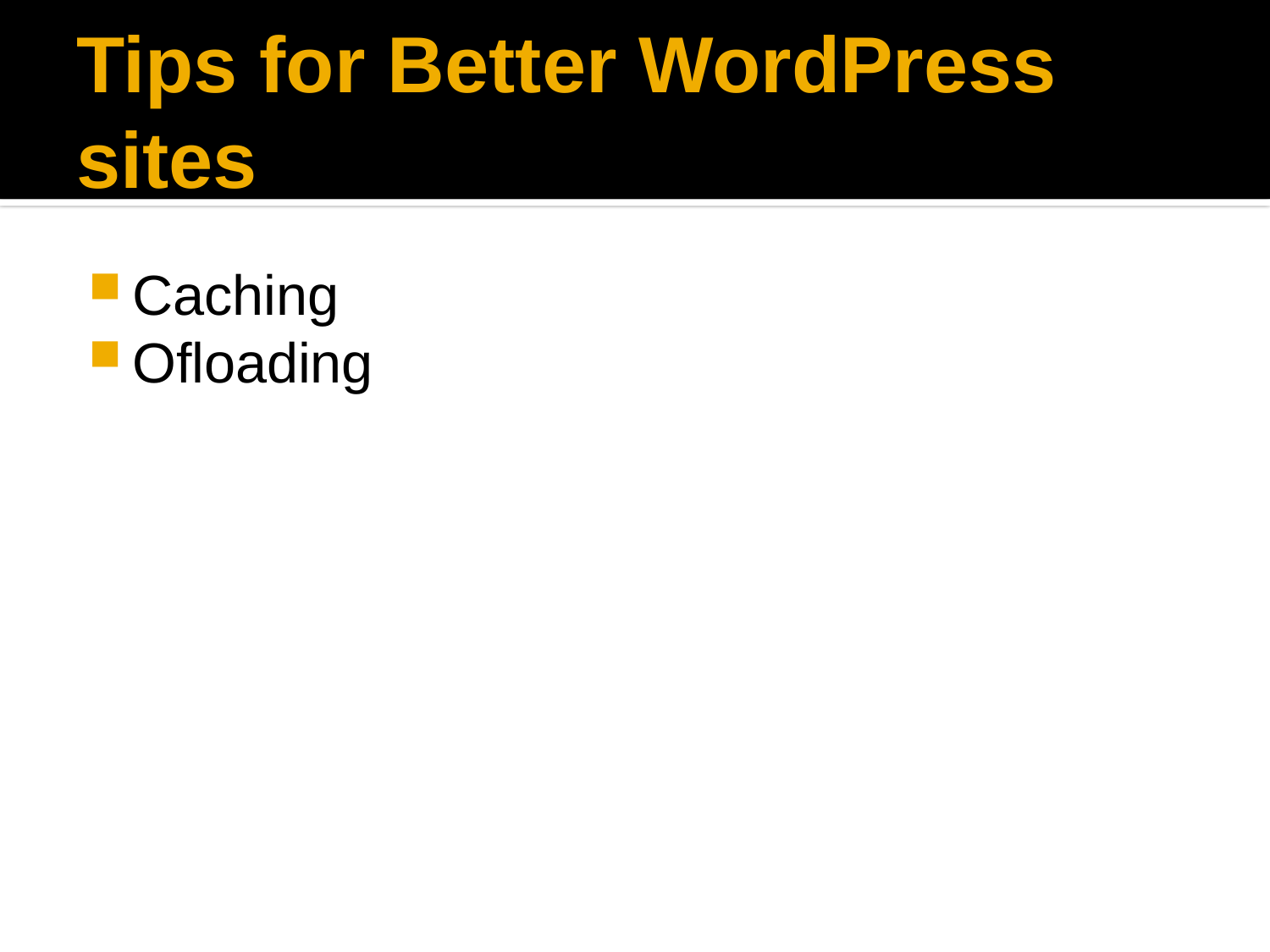

# Tips for Better WordPress sites
Caching
Ofloading